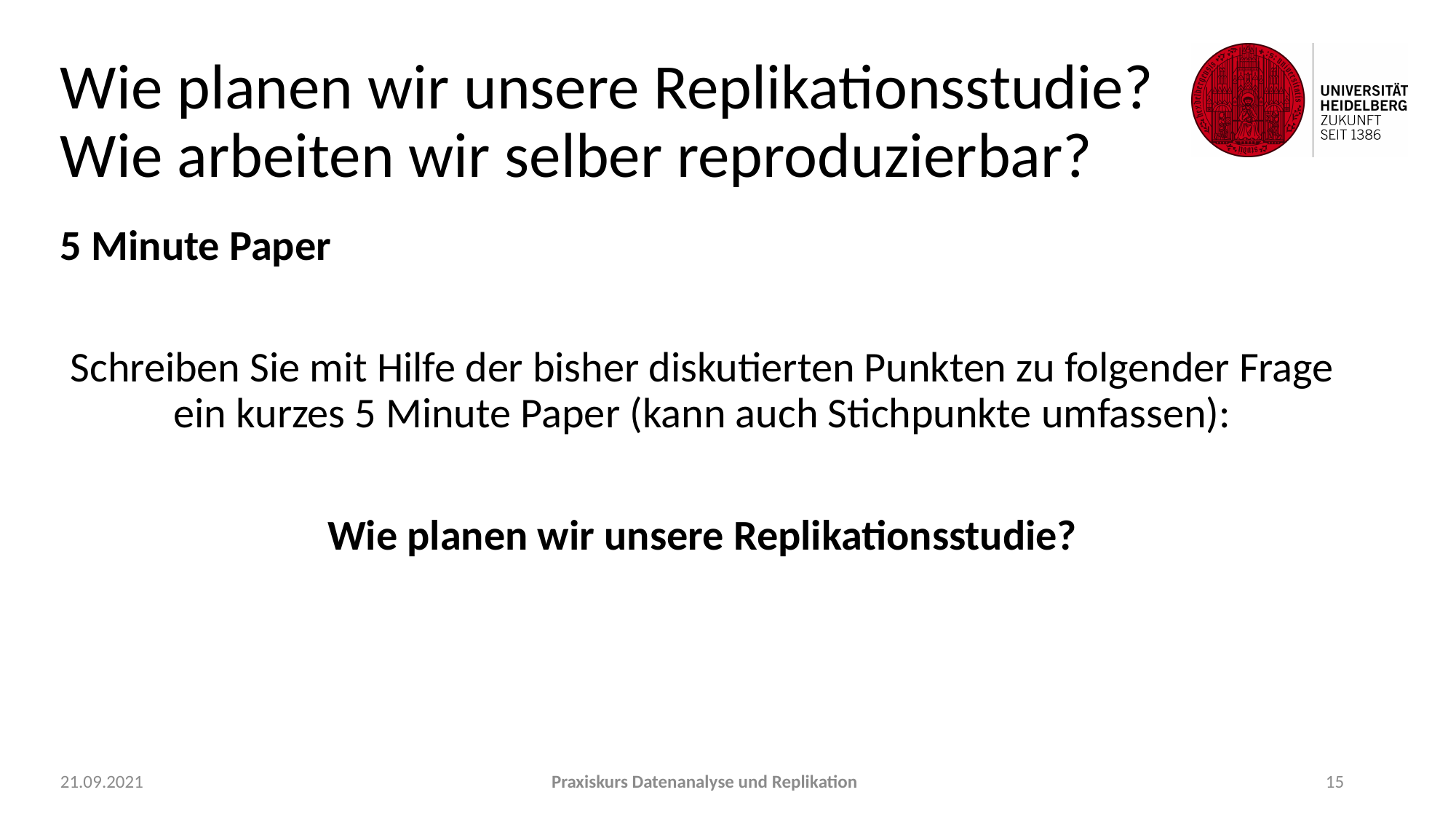

# Wie planen wir unsere Replikationsstudie? Wie arbeiten wir selber reproduzierbar?
5 Minute Paper

Schreiben Sie mit Hilfe der bisher diskutierten Punkten zu folgender Frage ein kurzes 5 Minute Paper (kann auch Stichpunkte umfassen):

Wie planen wir unsere Replikationsstudie?
21.09.2021
Praxiskurs Datenanalyse und Replikation
15